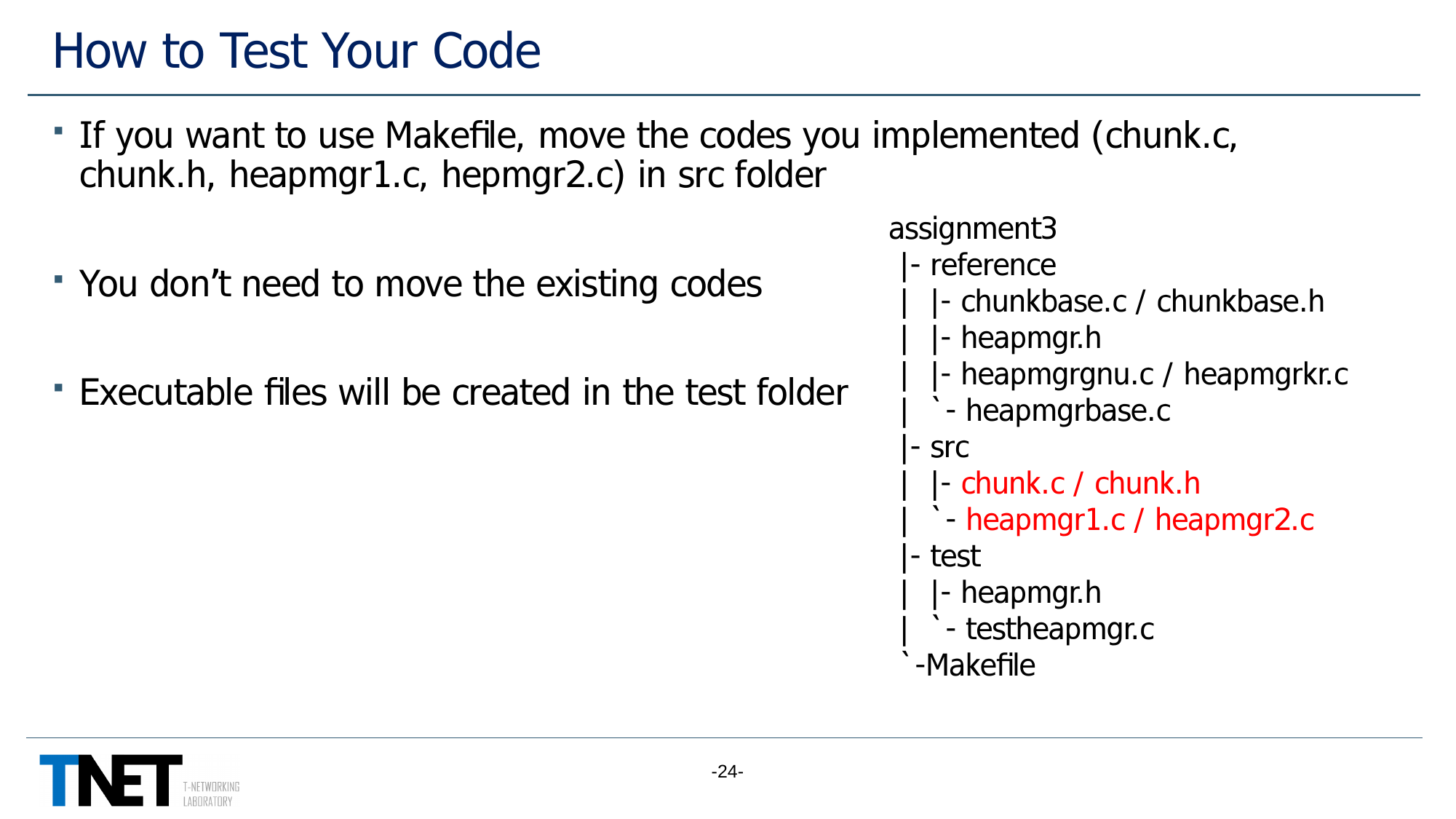

# How to Test Your Code
If you want to use Makefile, move the codes you implemented (chunk.c, chunk.h, heapmgr1.c, hepmgr2.c) in src folder

You don’t need to move the existing codes

Executable files will be created in the test folder
assignment3
 |- reference
 |  |- chunkbase.c / chunkbase.h
 |  |- heapmgr.h
 |  |- heapmgrgnu.c / heapmgrkr.c
 |  `- heapmgrbase.c
 |- src
 |  |- chunk.c / chunk.h
 |  `- heapmgr1.c / heapmgr2.c
 |- test
 |  |- heapmgr.h
 |  `- testheapmgr.c
 `-Makefile
-24-